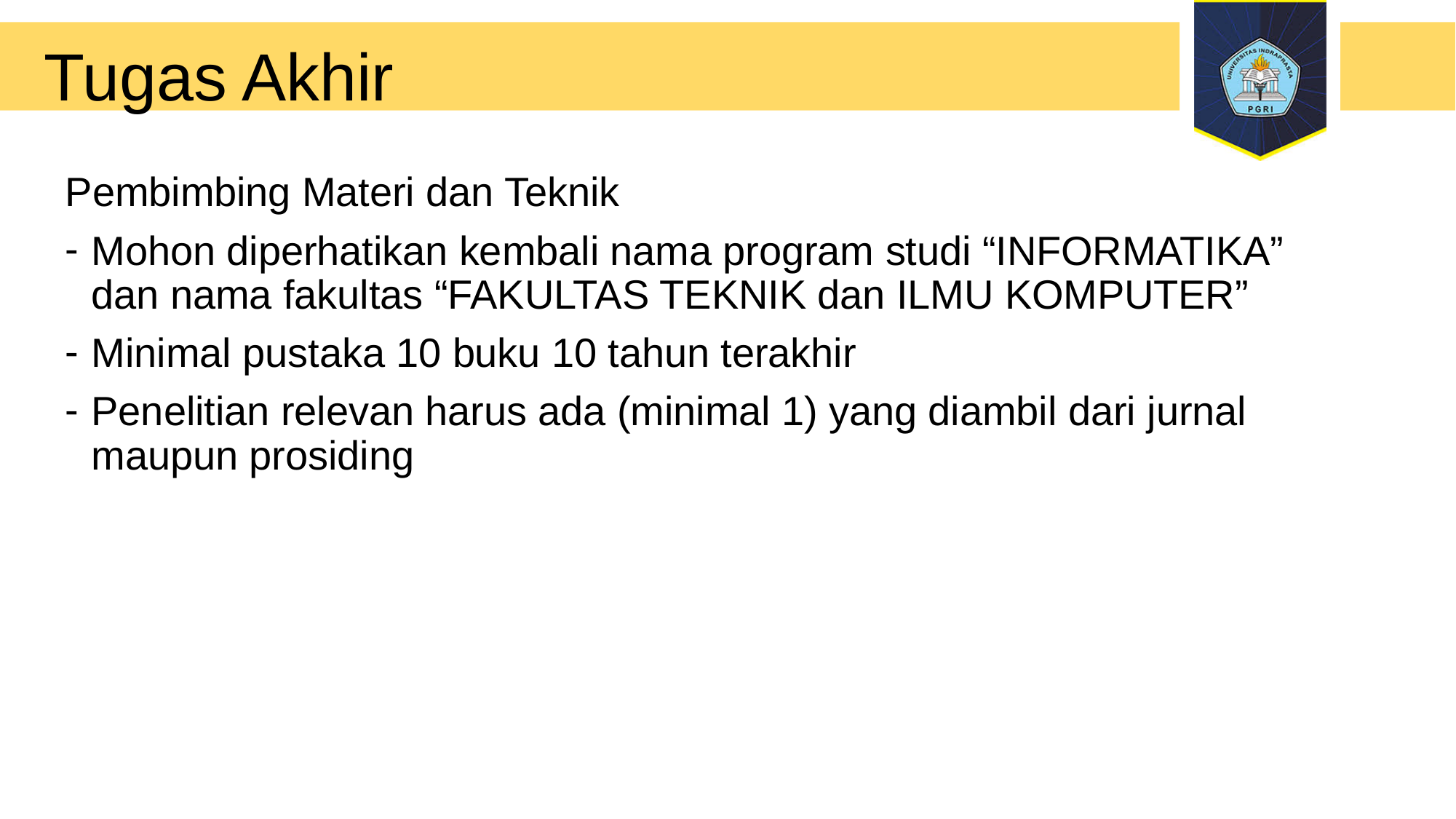

# Tugas Akhir
Pembimbing Materi dan Teknik
Mohon diperhatikan kembali nama program studi “INFORMATIKA” dan nama fakultas “FAKULTAS TEKNIK dan ILMU KOMPUTER”
Minimal pustaka 10 buku 10 tahun terakhir
Penelitian relevan harus ada (minimal 1) yang diambil dari jurnal maupun prosiding